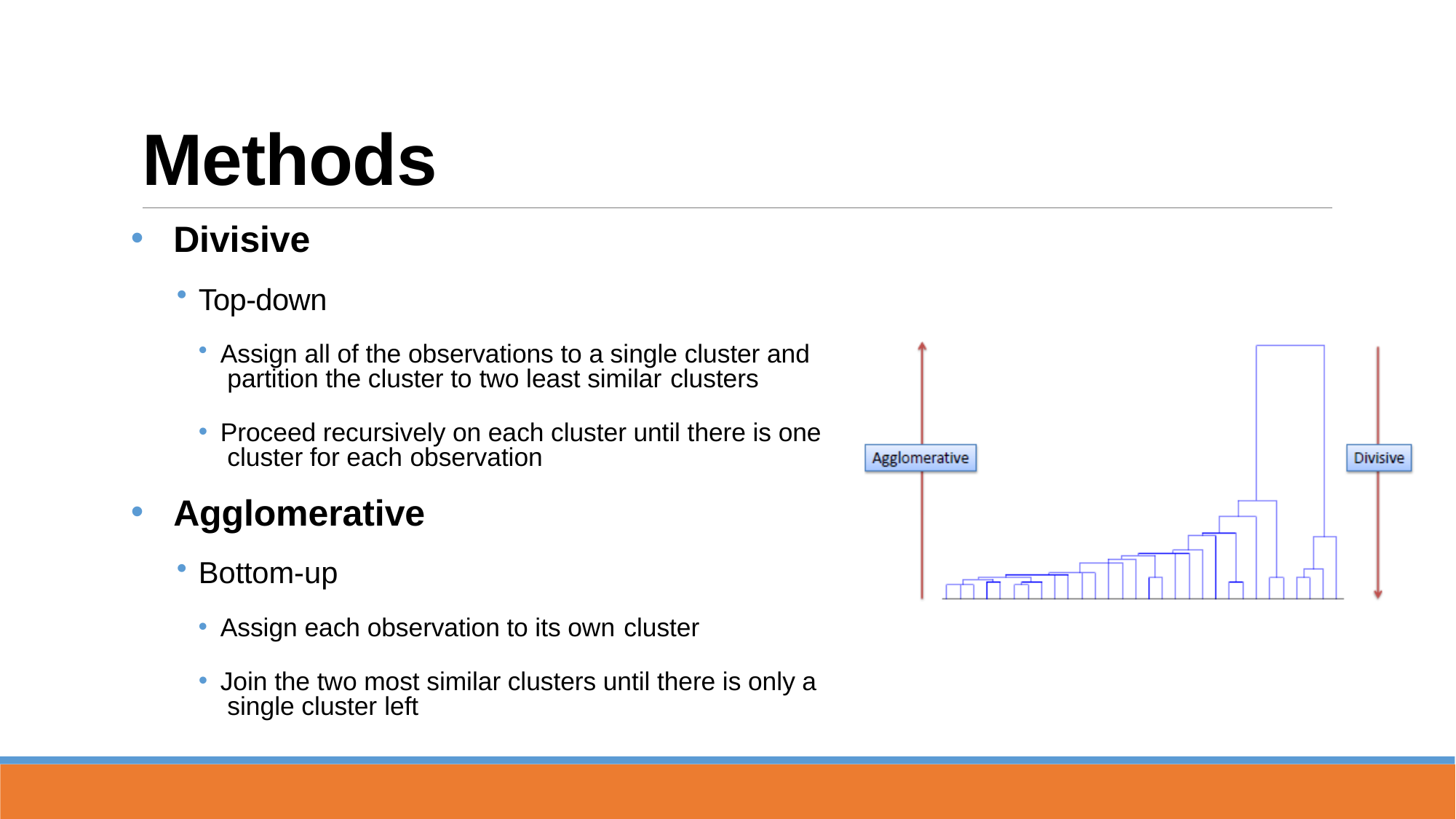

# Methods
Divisive
Top-down
Assign all of the observations to a single cluster and  partition the cluster to two least similar clusters

Proceed recursively on each cluster until there is one  cluster for each observation
Agglomerative
Bottom-up
Assign each observation to its own cluster

Join the two most similar clusters until there is only a  single cluster left